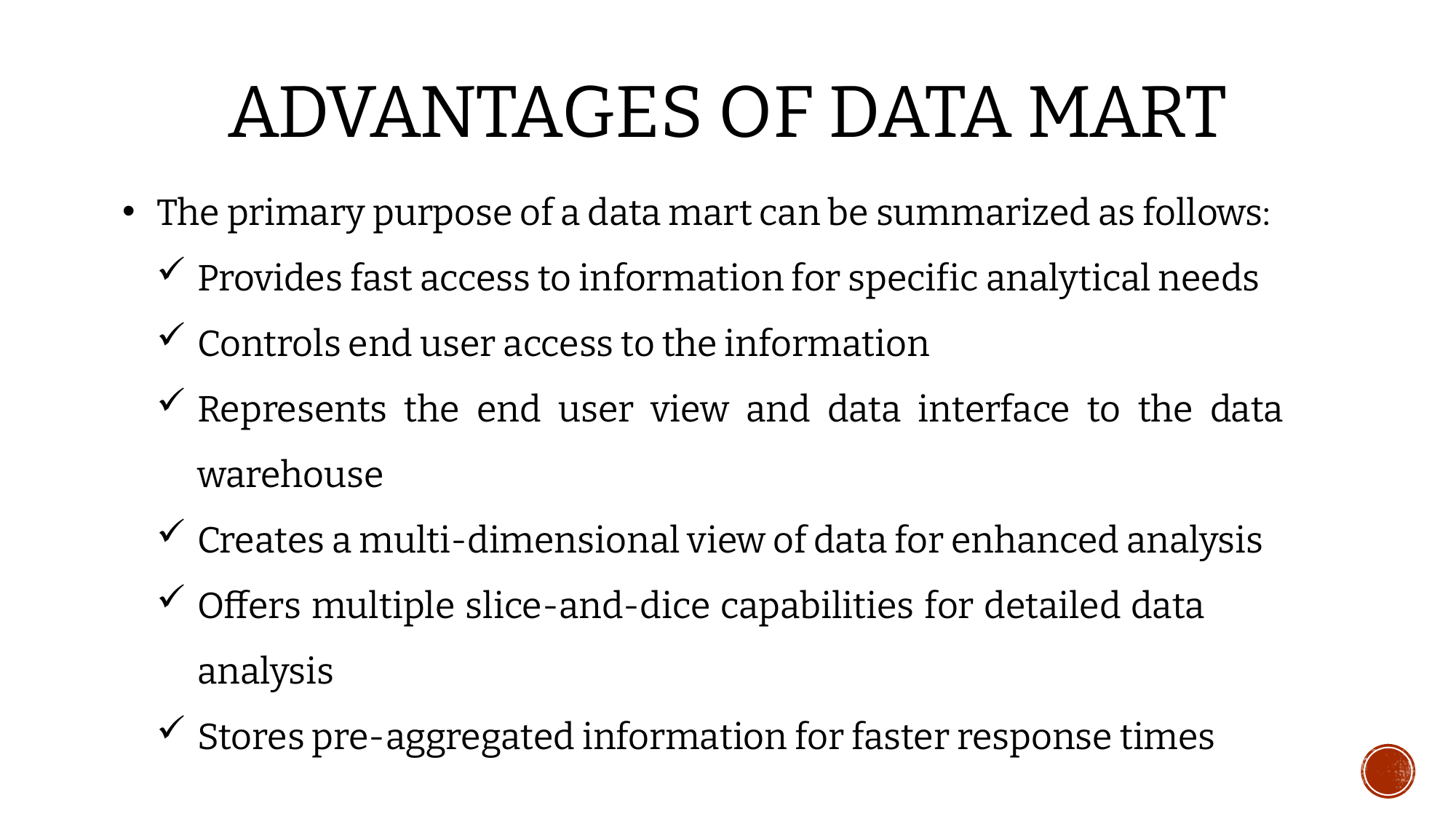

# Advantages of data mart
The primary purpose of a data mart can be summarized as follows:
Provides fast access to information for specific analytical needs
Controls end user access to the information
Represents the end user view and data interface to the data   warehouse
Creates a multi-dimensional view of data for enhanced analysis
Offers multiple slice-and-dice capabilities for detailed data            analysis
Stores pre-aggregated information for faster response times